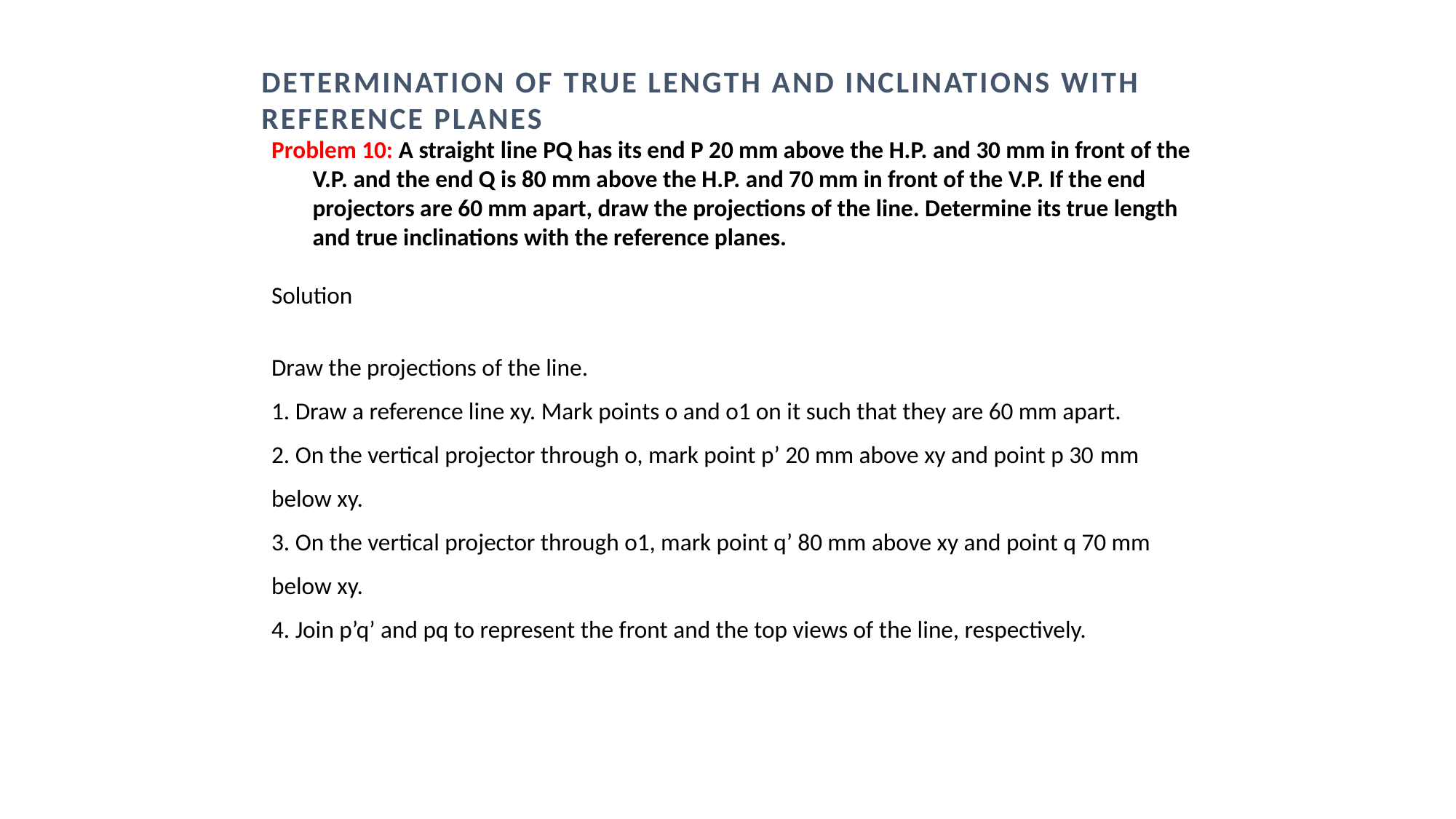

Determination of True Length and Inclinations with
Reference Planes
Problem 10: A straight line PQ has its end P 20 mm above the H.P. and 30 mm in front of the V.P. and the end Q is 80 mm above the H.P. and 70 mm in front of the V.P. If the end projectors are 60 mm apart, draw the projections of the line. Determine its true length and true inclinations with the reference planes.

Solution

Draw the projections of the line.
1. Draw a reference line xy. Mark points o and o1 on it such that they are 60 mm apart.
2. On the vertical projector through o, mark point p’ 20 mm above xy and point p 30 mm below xy.
3. On the vertical projector through o1, mark point q’ 80 mm above xy and point q 70 mm below xy.
4. Join p’q’ and pq to represent the front and the top views of the line, respectively.